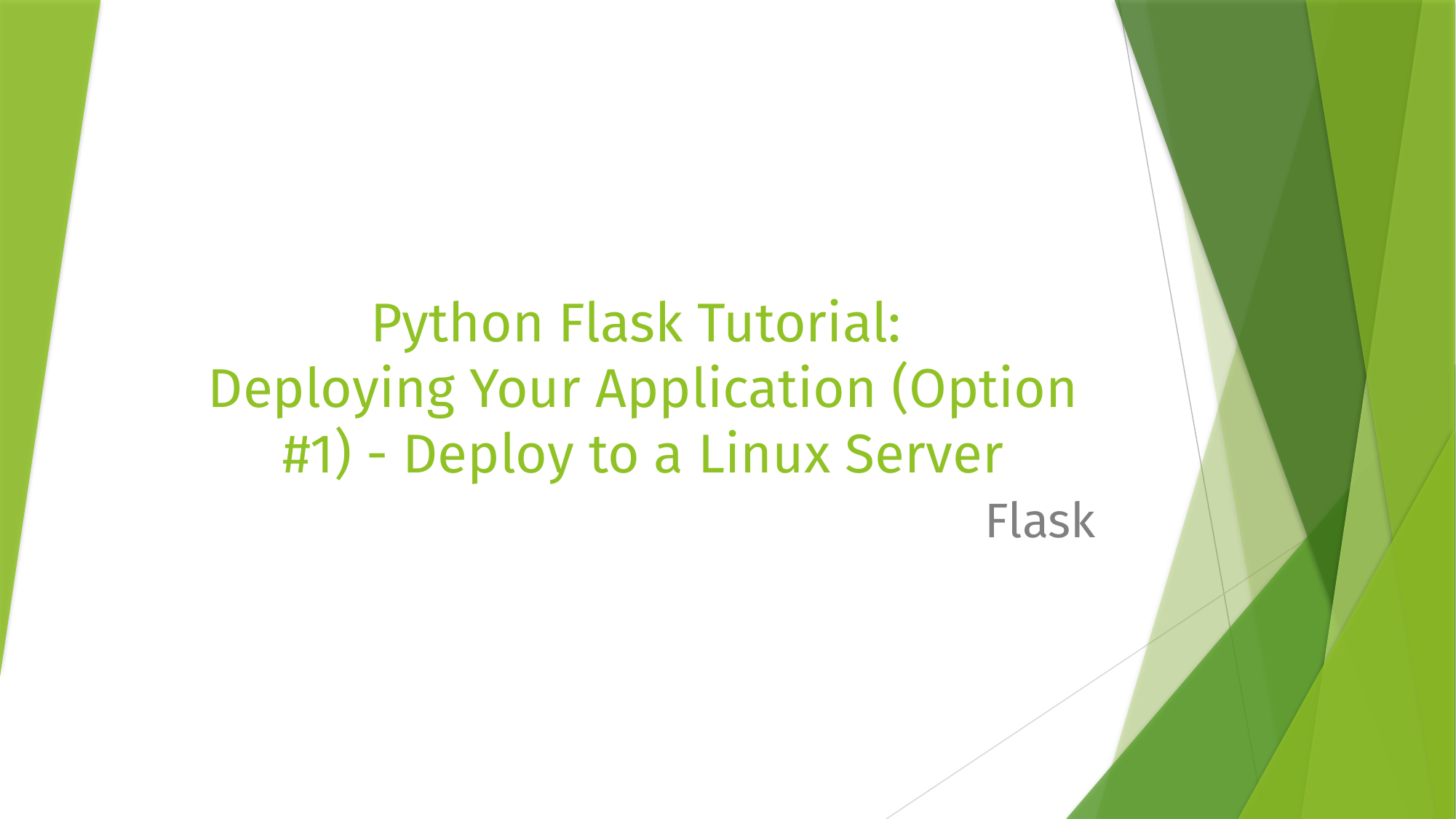

# Python Flask Tutorial: Deploying Your Application (Option #1) - Deploy to a Linux Server
Flask